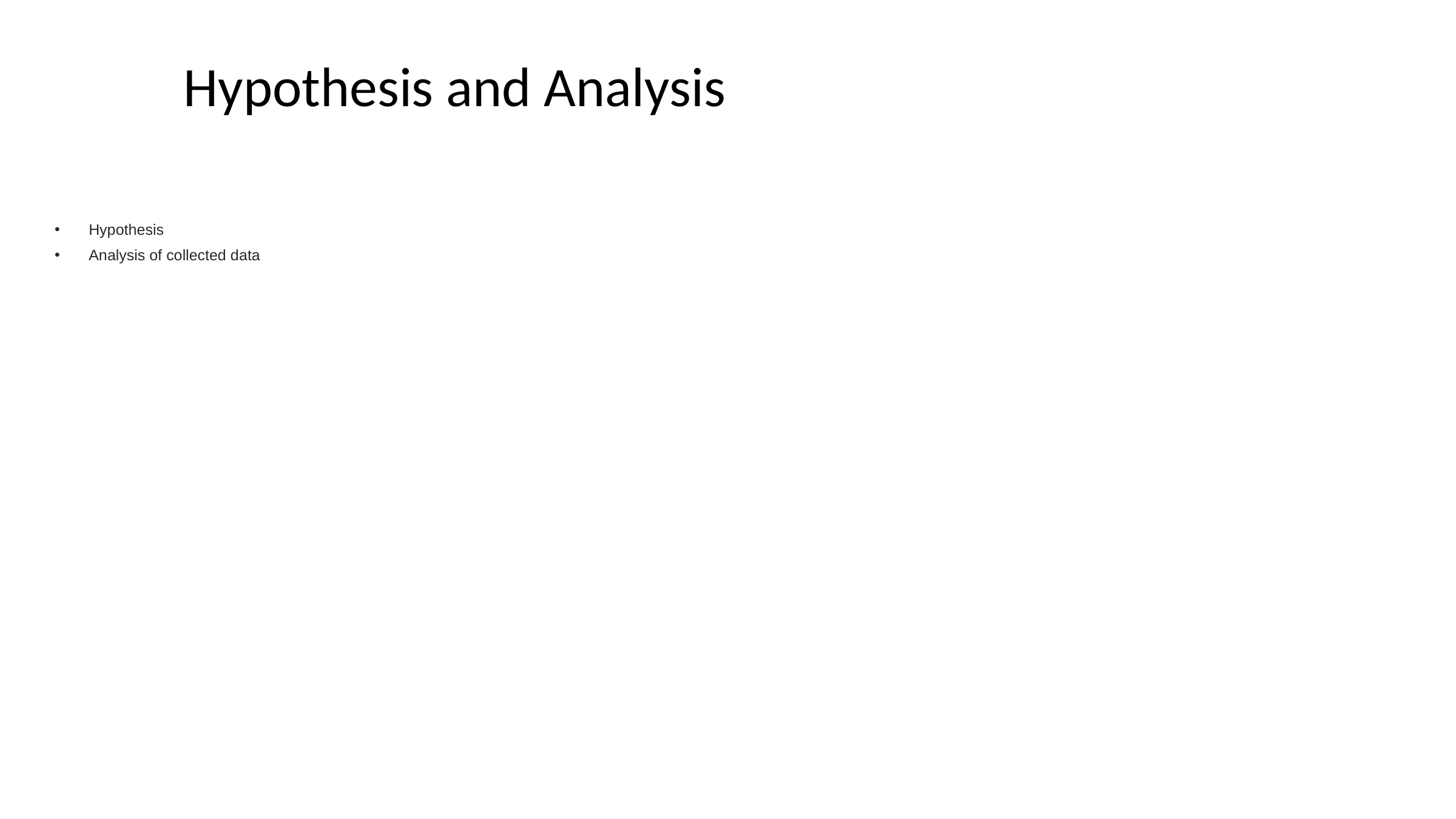

# Hypothesis and Analysis

Hypothesis
Analysis of collected data